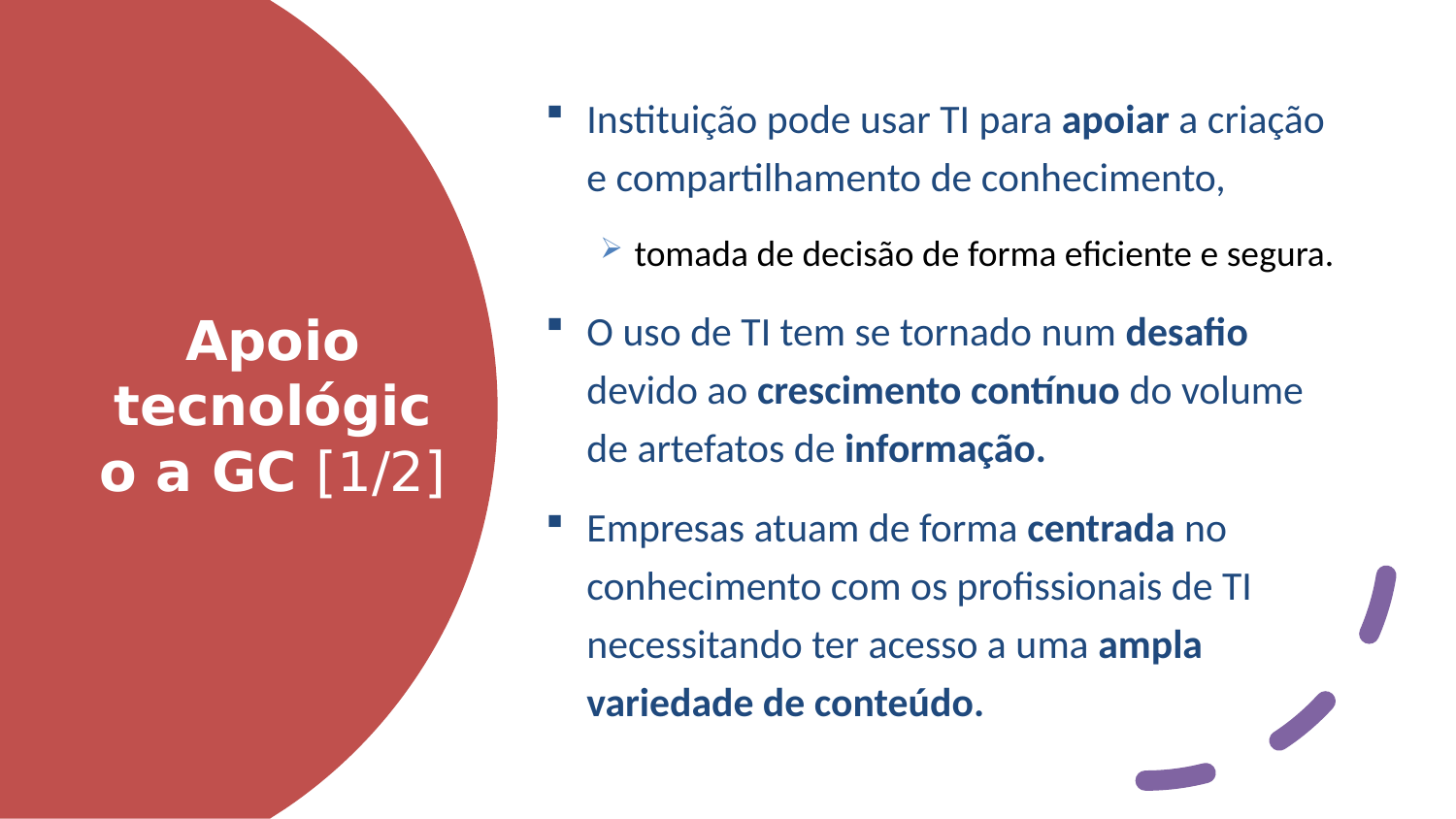

Instituição pode usar TI para apoiar a criação e compartilhamento de conhecimento,
tomada de decisão de forma eficiente e segura.
O uso de TI tem se tornado num desafio devido ao crescimento contínuo do volume de artefatos de informação.
Empresas atuam de forma centrada no conhecimento com os profissionais de TI necessitando ter acesso a uma ampla variedade de conteúdo.
# Apoio tecnológico a GC [1/2]